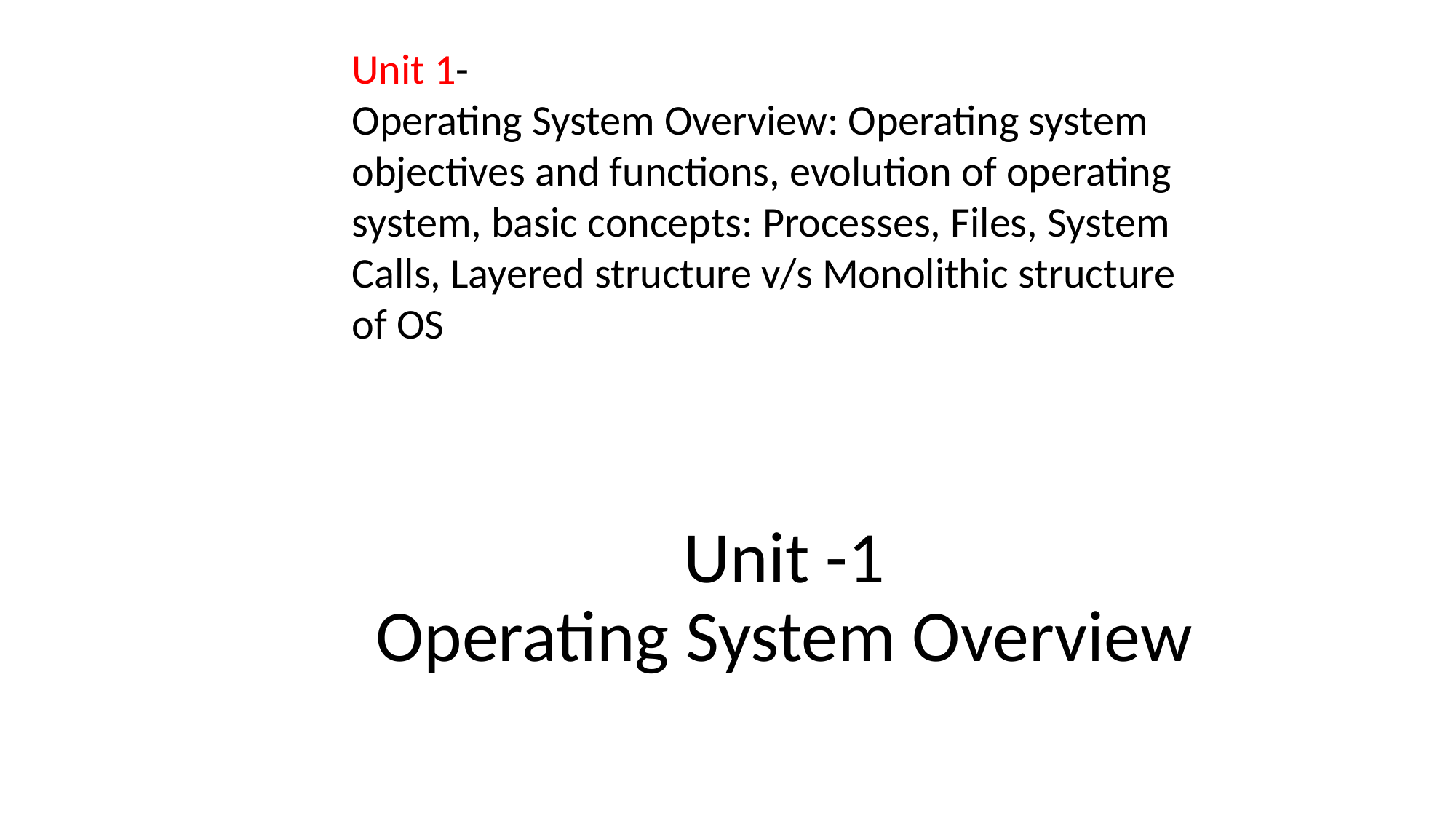

Unit 1-
Operating System Overview: Operating system objectives and functions, evolution of operating system, basic concepts: Processes, Files, System Calls, Layered structure v/s Monolithic structure of OS
# Unit -1 Operating System Overview